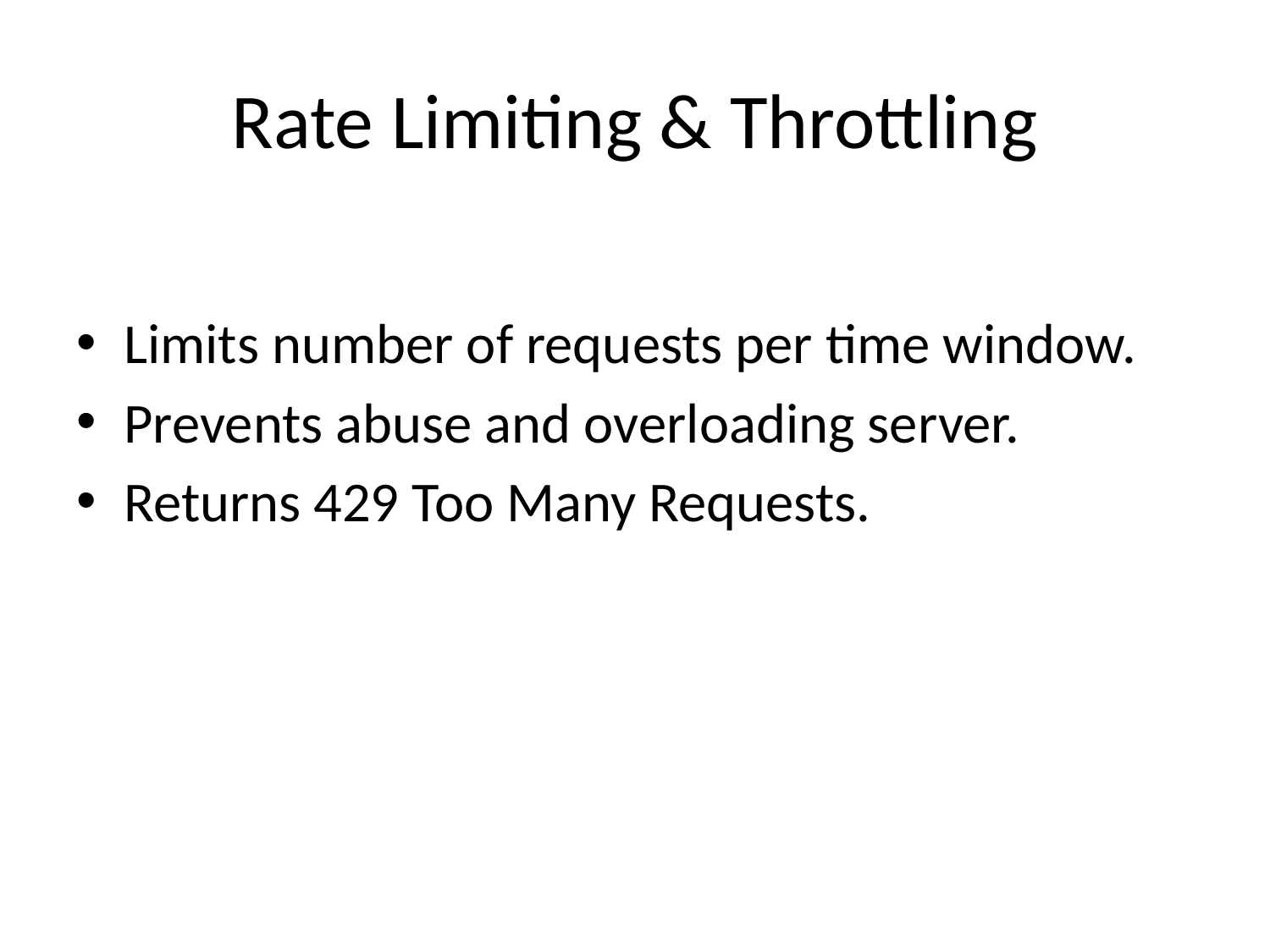

# Rate Limiting & Throttling

Limits number of requests per time window.
Prevents abuse and overloading server.
Returns 429 Too Many Requests.